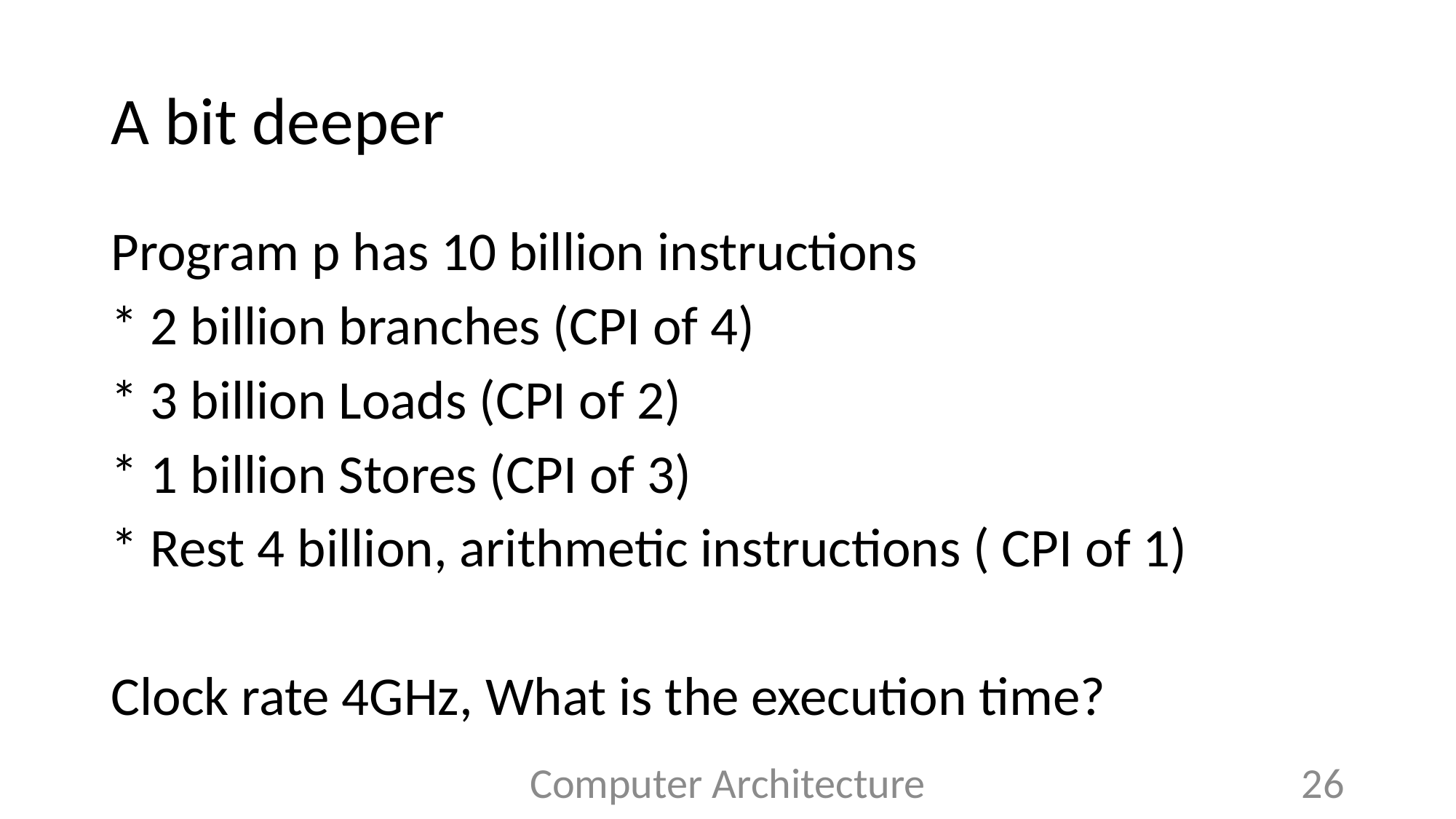

# A bit deeper
Program p has 10 billion instructions
* 2 billion branches (CPI of 4)
* 3 billion Loads (CPI of 2)
* 1 billion Stores (CPI of 3)
* Rest 4 billion, arithmetic instructions ( CPI of 1)

Clock rate 4GHz, What is the execution time?

Computer Architecture
26